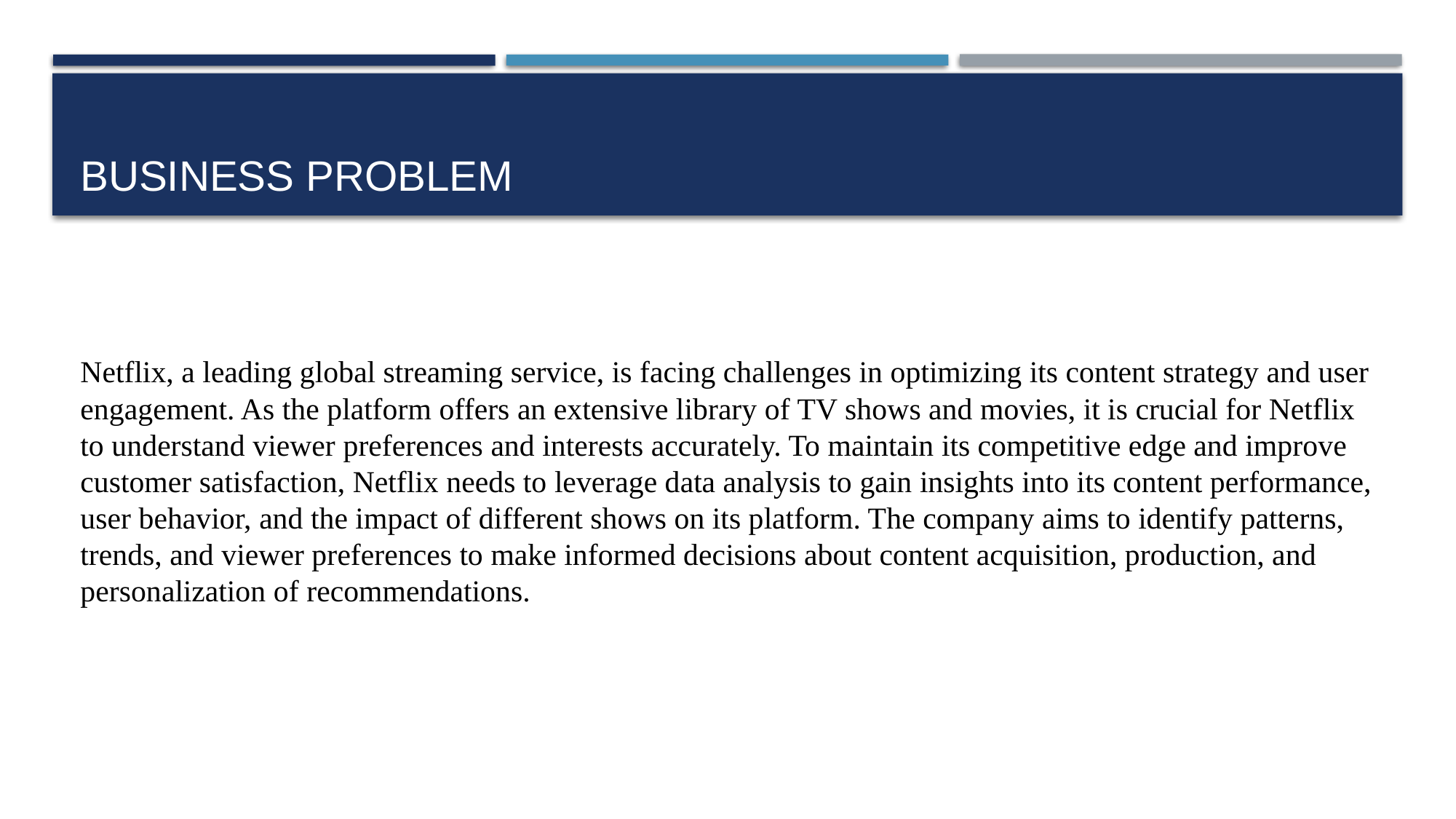

# Business Problem
Netflix, a leading global streaming service, is facing challenges in optimizing its content strategy and user engagement. As the platform offers an extensive library of TV shows and movies, it is crucial for Netflix to understand viewer preferences and interests accurately. To maintain its competitive edge and improve customer satisfaction, Netflix needs to leverage data analysis to gain insights into its content performance, user behavior, and the impact of different shows on its platform. The company aims to identify patterns, trends, and viewer preferences to make informed decisions about content acquisition, production, and personalization of recommendations.